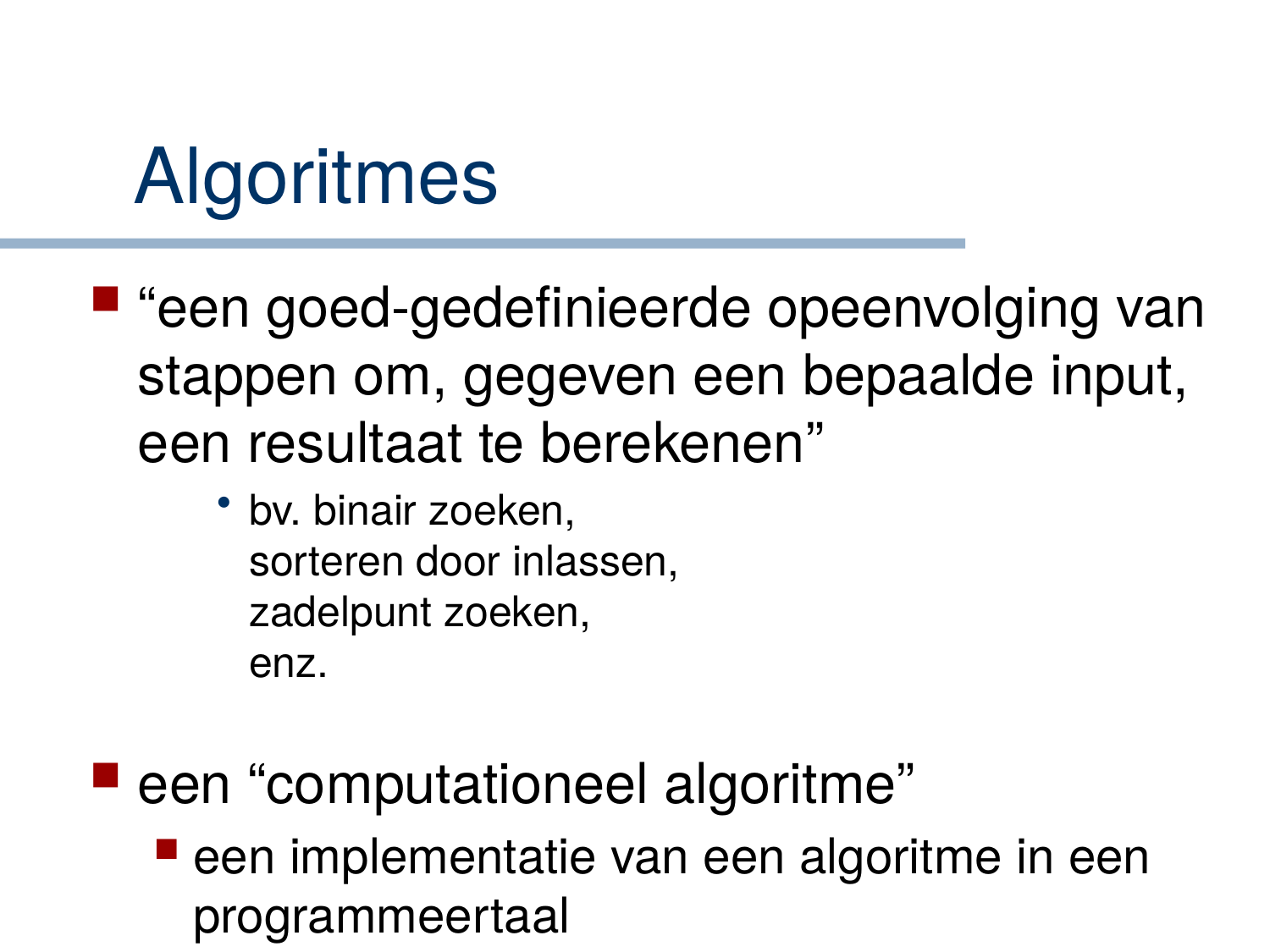

# Algoritmes
“een goed-gedefinieerde opeenvolging van stappen om, gegeven een bepaalde input, een resultaat te berekenen”
bv. binair zoeken,
sorteren door inlassen,
zadelpunt zoeken,
enz.

een “computationeel algoritme”
een implementatie van een algoritme in een programmeertaal